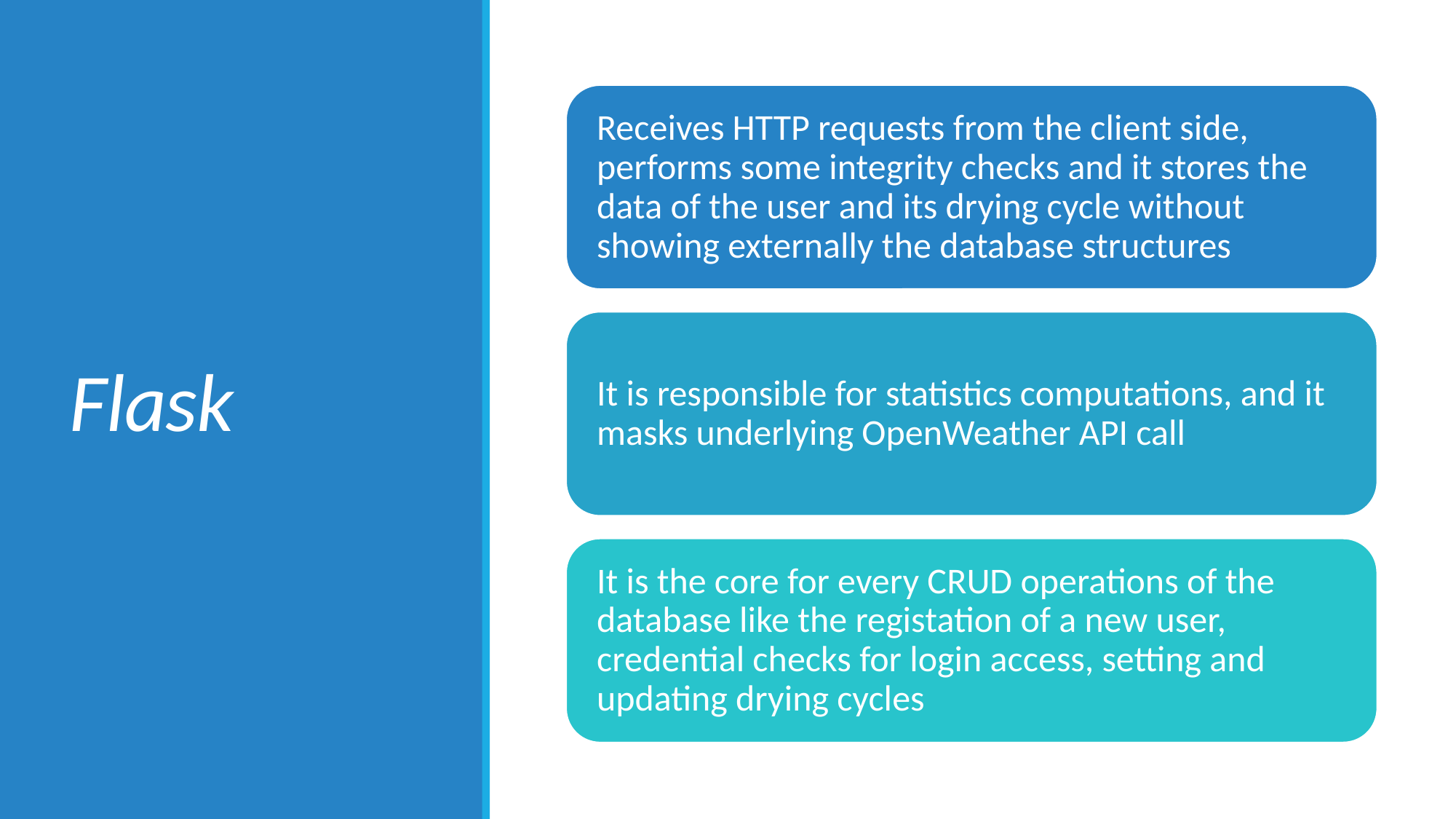

# Flask
Receives HTTP requests from the client side, performs some integrity checks and it stores the data of the user and its drying cycle without showing externally the database structures
It is responsible for statistics computations, and it masks underlying OpenWeather API call
It is the core for every CRUD operations of the database like the registation of a new user, credential checks for login access, setting and updating drying cycles